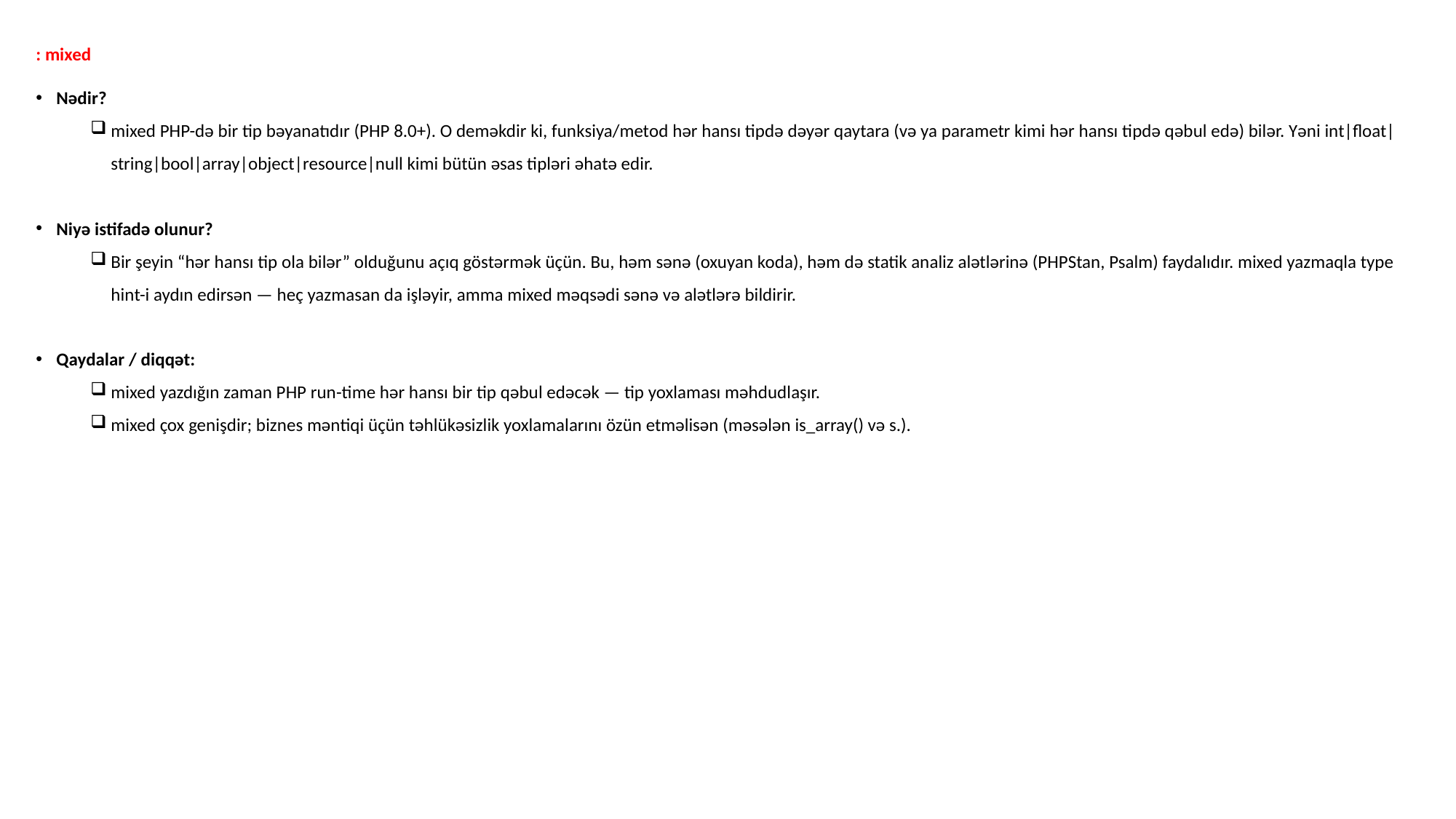

: mixed

Nədir?
mixed PHP-də bir tip bəyanatıdır (PHP 8.0+). O deməkdir ki, funksiya/metod hər hansı tipdə dəyər qaytara (və ya parametr kimi hər hansı tipdə qəbul edə) bilər. Yəni int|float|string|bool|array|object|resource|null kimi bütün əsas tipləri əhatə edir.

Niyə istifadə olunur?
Bir şeyin “hər hansı tip ola bilər” olduğunu açıq göstərmək üçün. Bu, həm sənə (oxuyan koda), həm də statik analiz alətlərinə (PHPStan, Psalm) faydalıdır. mixed yazmaqla type hint-i aydın edirsən — heç yazmasan da işləyir, amma mixed məqsədi sənə və alətlərə bildirir.

Qaydalar / diqqət:
mixed yazdığın zaman PHP run-time hər hansı bir tip qəbul edəcək — tip yoxlaması məhdudlaşır.
mixed çox genişdir; biznes məntiqi üçün təhlükəsizlik yoxlamalarını özün etməlisən (məsələn is_array() və s.).